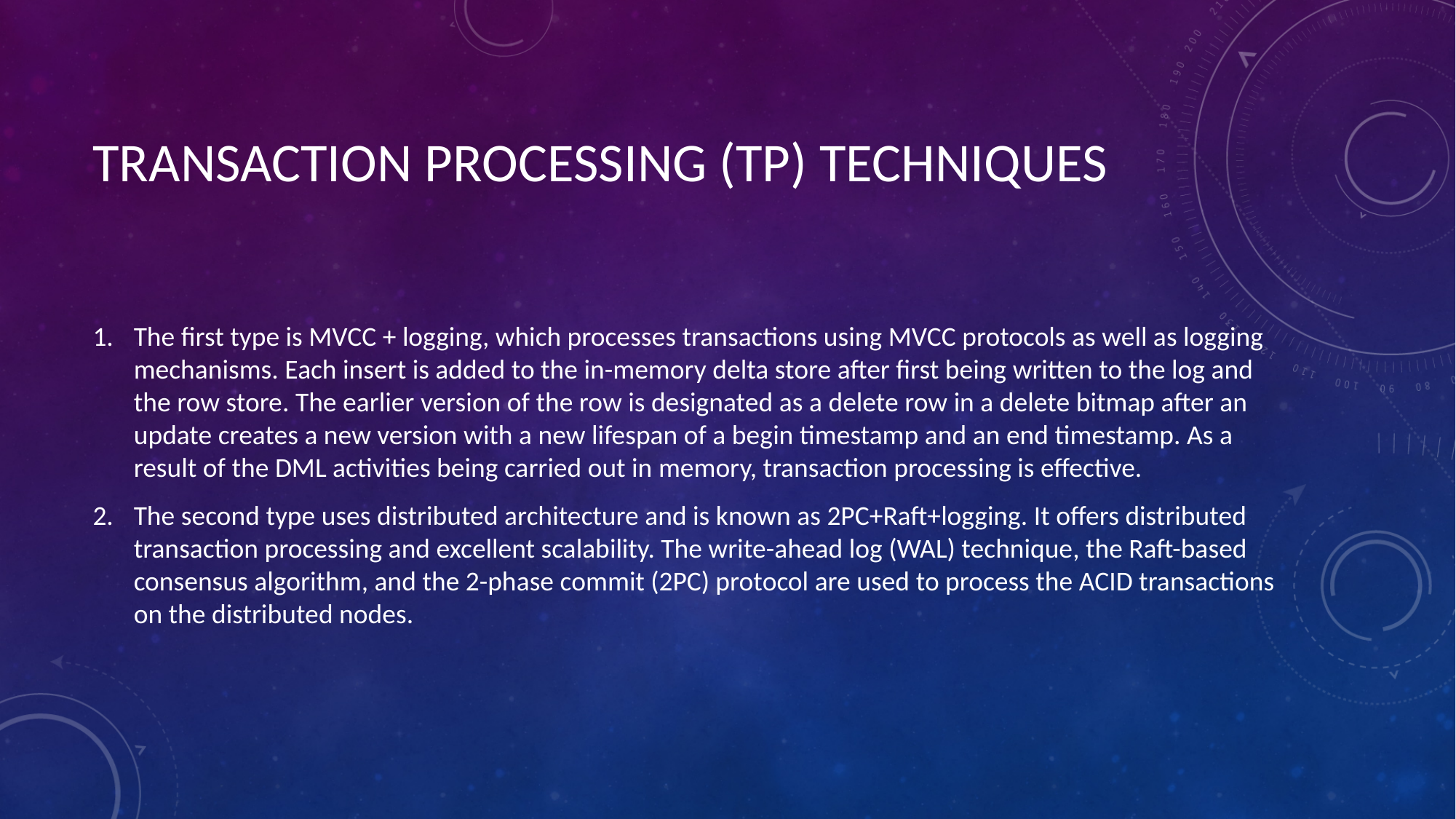

# Transaction Processing (TP) Techniques
The first type is MVCC + logging, which processes transactions using MVCC protocols as well as logging mechanisms. Each insert is added to the in-memory delta store after first being written to the log and the row store. The earlier version of the row is designated as a delete row in a delete bitmap after an update creates a new version with a new lifespan of a begin timestamp and an end timestamp. As a result of the DML activities being carried out in memory, transaction processing is effective.
The second type uses distributed architecture and is known as 2PC+Raft+logging. It offers distributed transaction processing and excellent scalability. The write-ahead log (WAL) technique, the Raft-based consensus algorithm, and the 2-phase commit (2PC) protocol are used to process the ACID transactions on the distributed nodes.